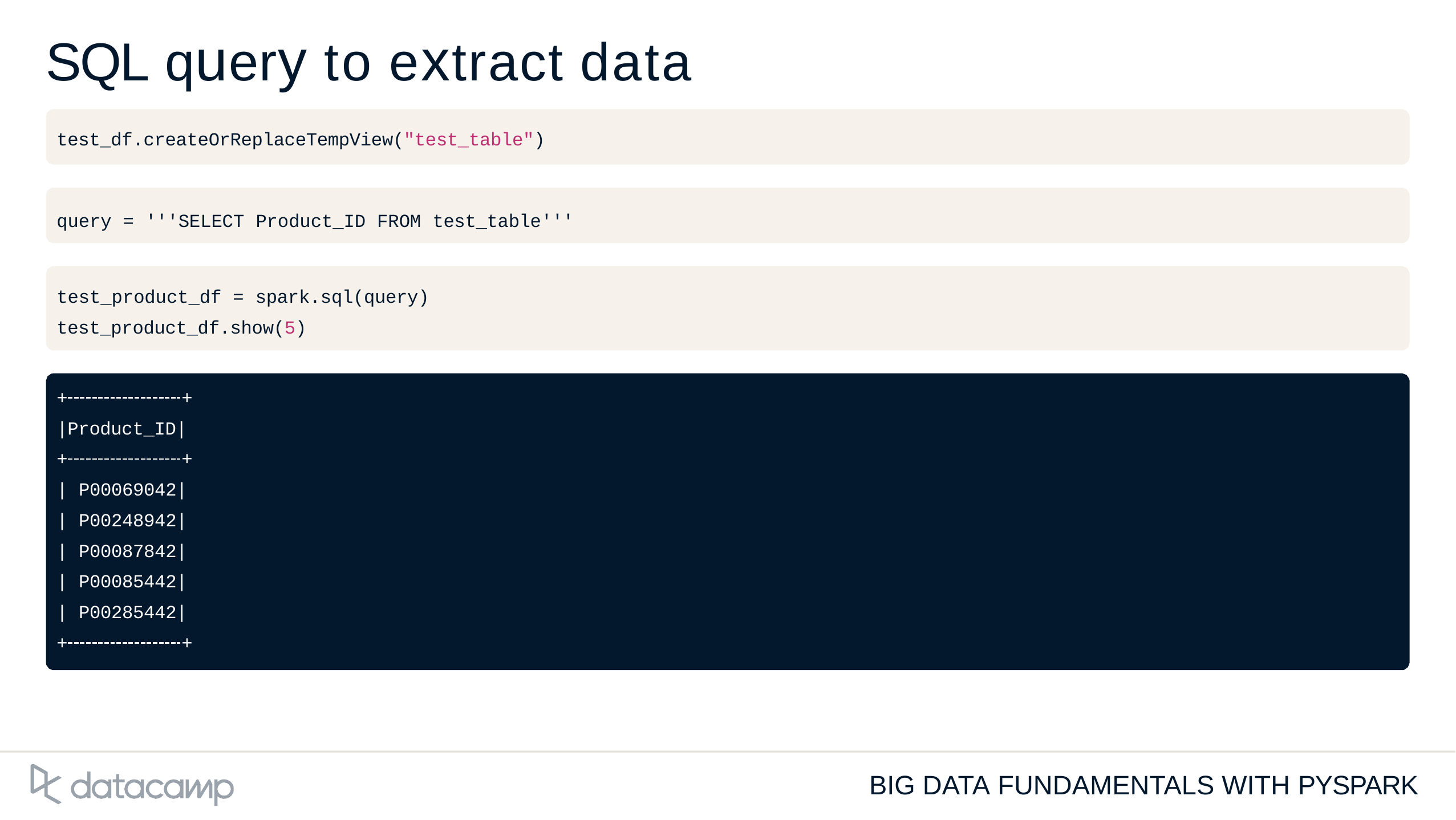

# SQL query to extract data

test_df.createOrReplaceTempView("test_table")

query = '''SELECT Product_ID FROM test_table'''

test_product_df = spark.sql(query) test_product_df.show(5)

+	+
|Product_ID|
+	+
| P00069042|
| P00248942|
| P00087842|
| P00085442|
| P00285442|
+	+

BIG DATA FUNDAMENTALS WITH PYSPARK